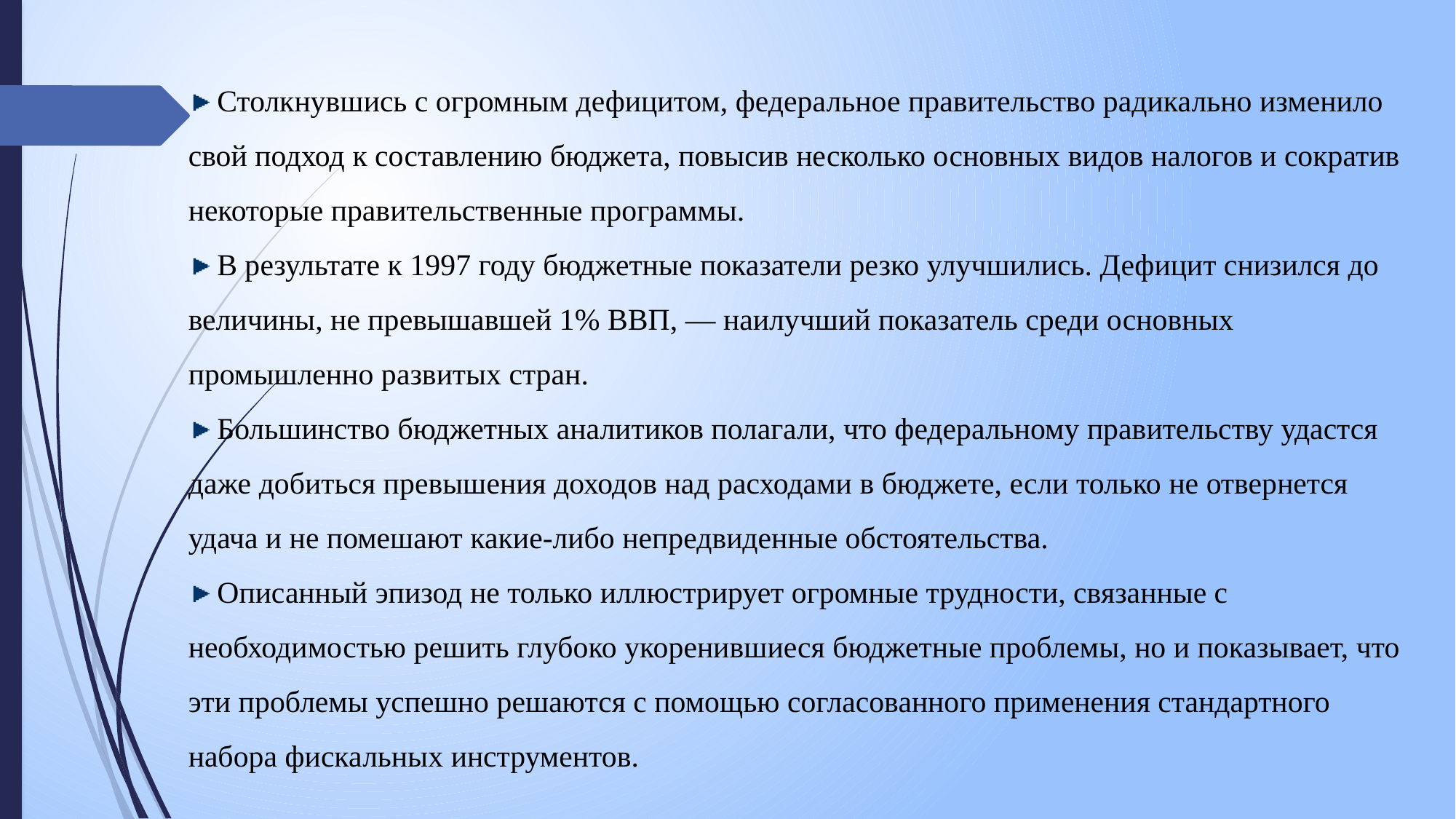

Столкнувшись с огромным дефицитом, федеральное правительство радикально изменило свой подход к составлению бюджета, повысив несколько основных видов налогов и сократив некоторые правительственные программы.
 В результате к 1997 году бюджетные показатели резко улучшились. Дефицит снизился до величины, не превышавшей 1% ВВП, — наилучший показатель среди основных промышленно развитых стран.
 Большинство бюджетных аналитиков полагали, что федеральному правительству удастся даже добиться превышения доходов над расходами в бюджете, если только не отвернется удача и не помешают какие-либо непредвиденные обстоятельства.
 Описанный эпизод не только иллюстрирует огромные трудности, связанные с необходимостью решить глубоко укоренившиеся бюджетные проблемы, но и показывает, что эти проблемы успешно решаются с помощью согласованного применения стандартного набора фискальных инструментов.